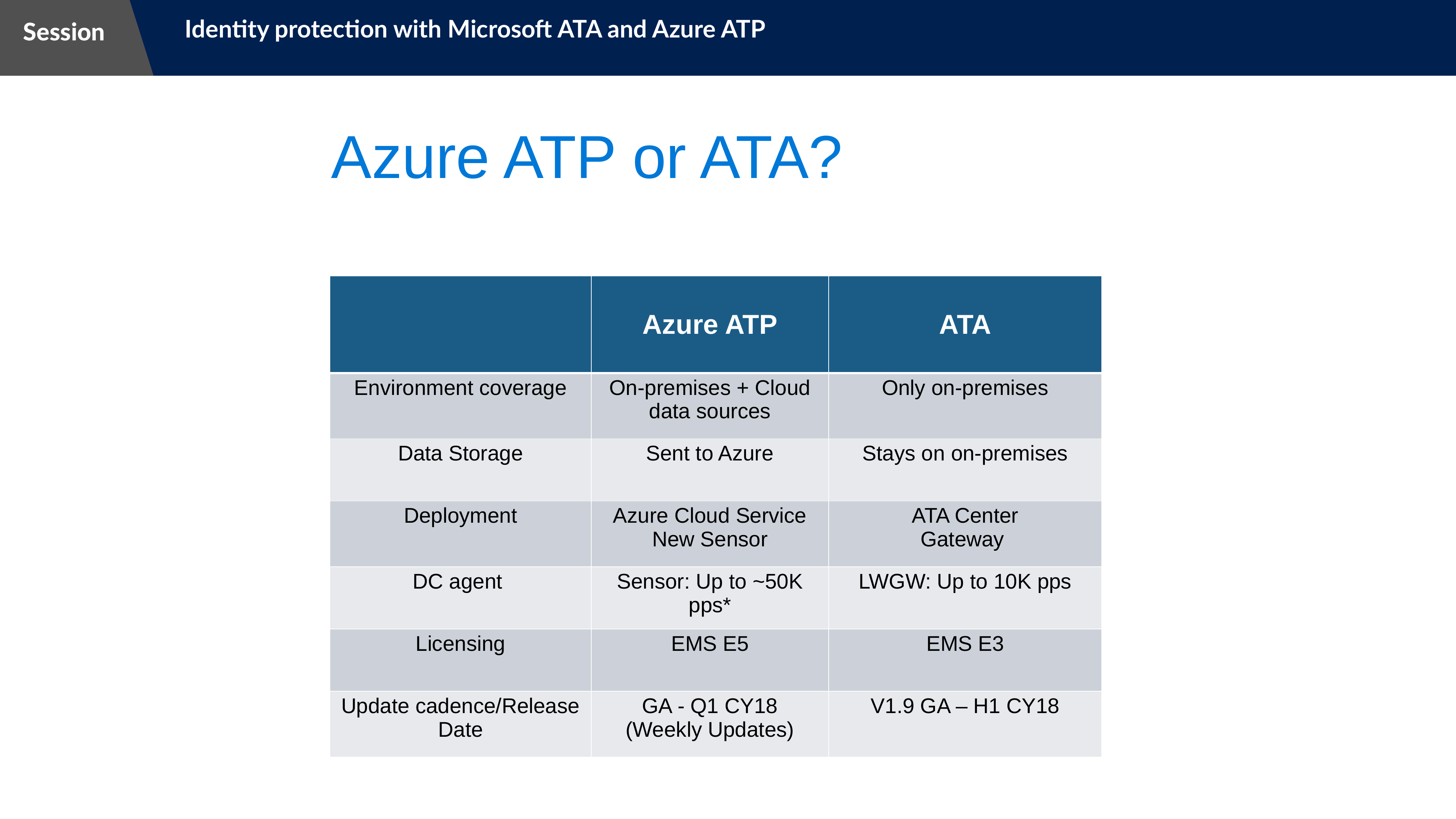

# Azure ATP or ATA?
|  | Azure ATP | ATA |
| --- | --- | --- |
| Environment coverage | On-premises + Cloud data sources | Only on-premises |
| Data Storage | Sent to Azure | Stays on on-premises |
| Deployment | Azure Cloud Service New Sensor | ATA Center Gateway |
| DC agent | Sensor: Up to ~50K pps\* | LWGW: Up to 10K pps |
| Licensing | EMS E5 | EMS E3 |
| Update cadence/Release Date | GA - Q1 CY18 (Weekly Updates) | V1.9 GA – H1 CY18 |